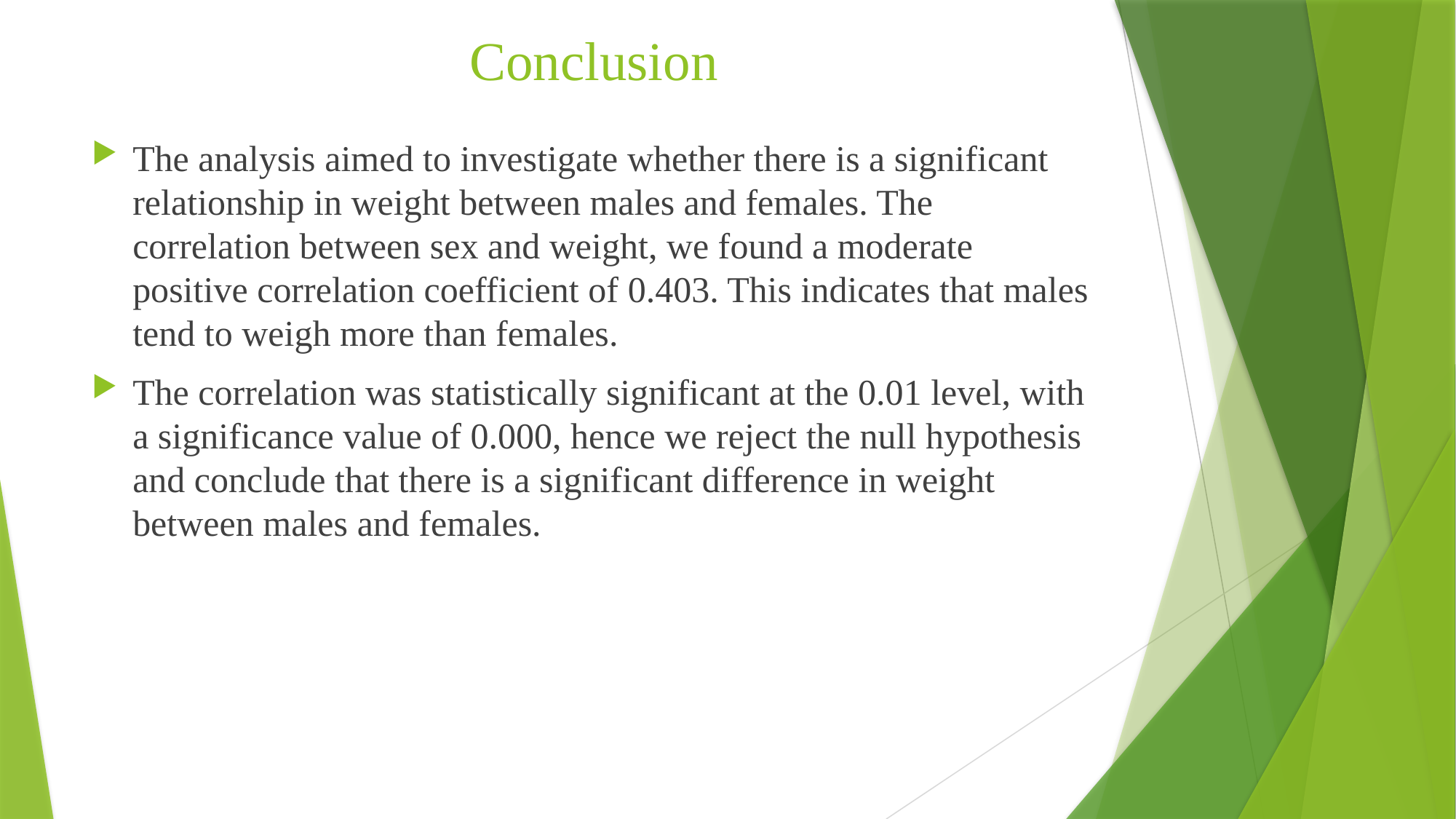

# Conclusion
The analysis aimed to investigate whether there is a significant relationship in weight between males and females. The correlation between sex and weight, we found a moderate positive correlation coefficient of 0.403. This indicates that males tend to weigh more than females.
The correlation was statistically significant at the 0.01 level, with a significance value of 0.000, hence we reject the null hypothesis and conclude that there is a significant difference in weight between males and females.